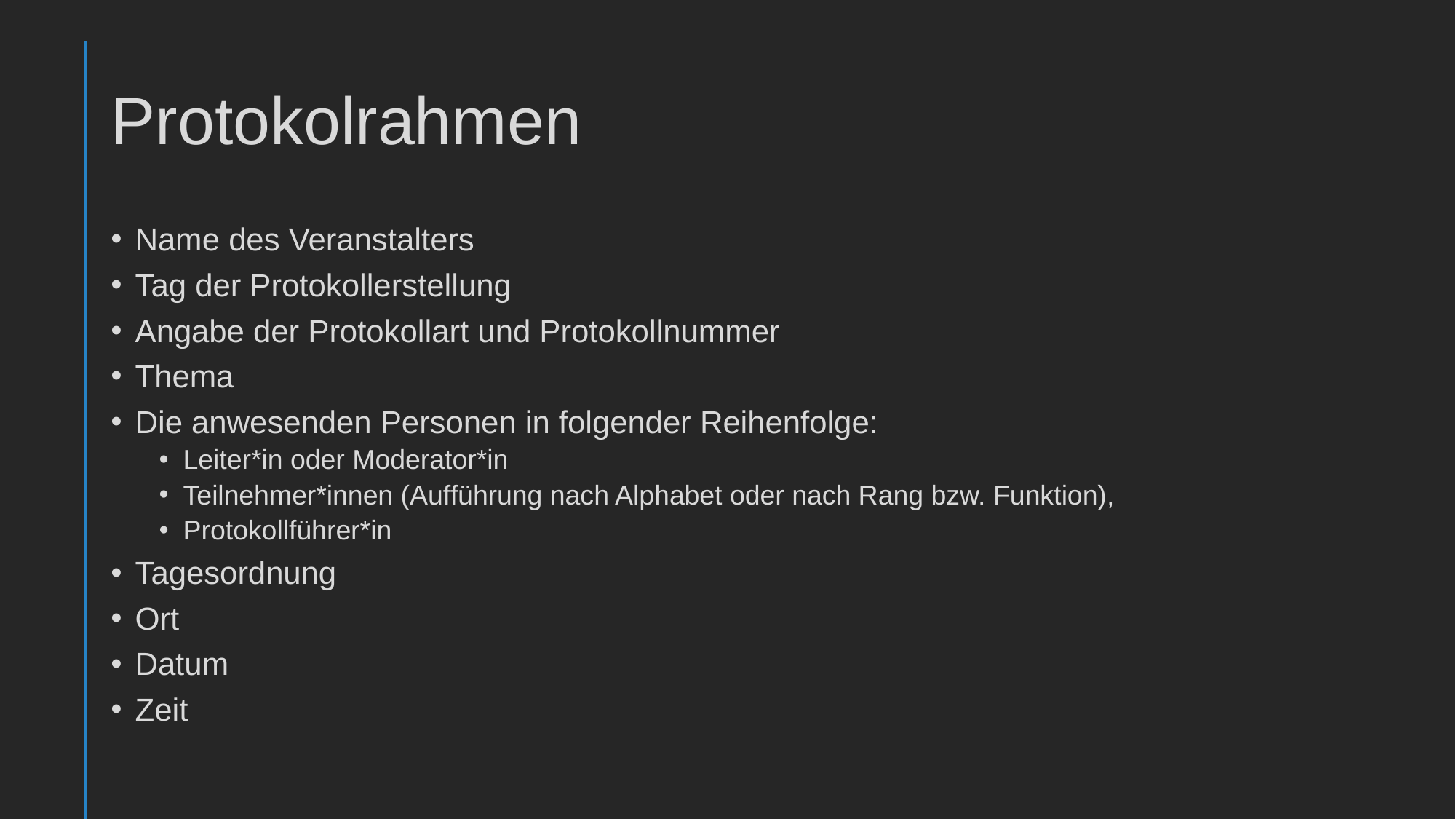

# Protokolrahmen
Name des Veranstalters
Tag der Protokollerstellung
Angabe der Protokollart und Protokollnummer
Thema
Die anwesenden Personen in folgender Reihenfolge:
Leiter*in oder Moderator*in
Teilnehmer*innen (Aufführung nach Alphabet oder nach Rang bzw. Funktion),
Protokollführer*in
Tagesordnung
Ort
Datum
Zeit